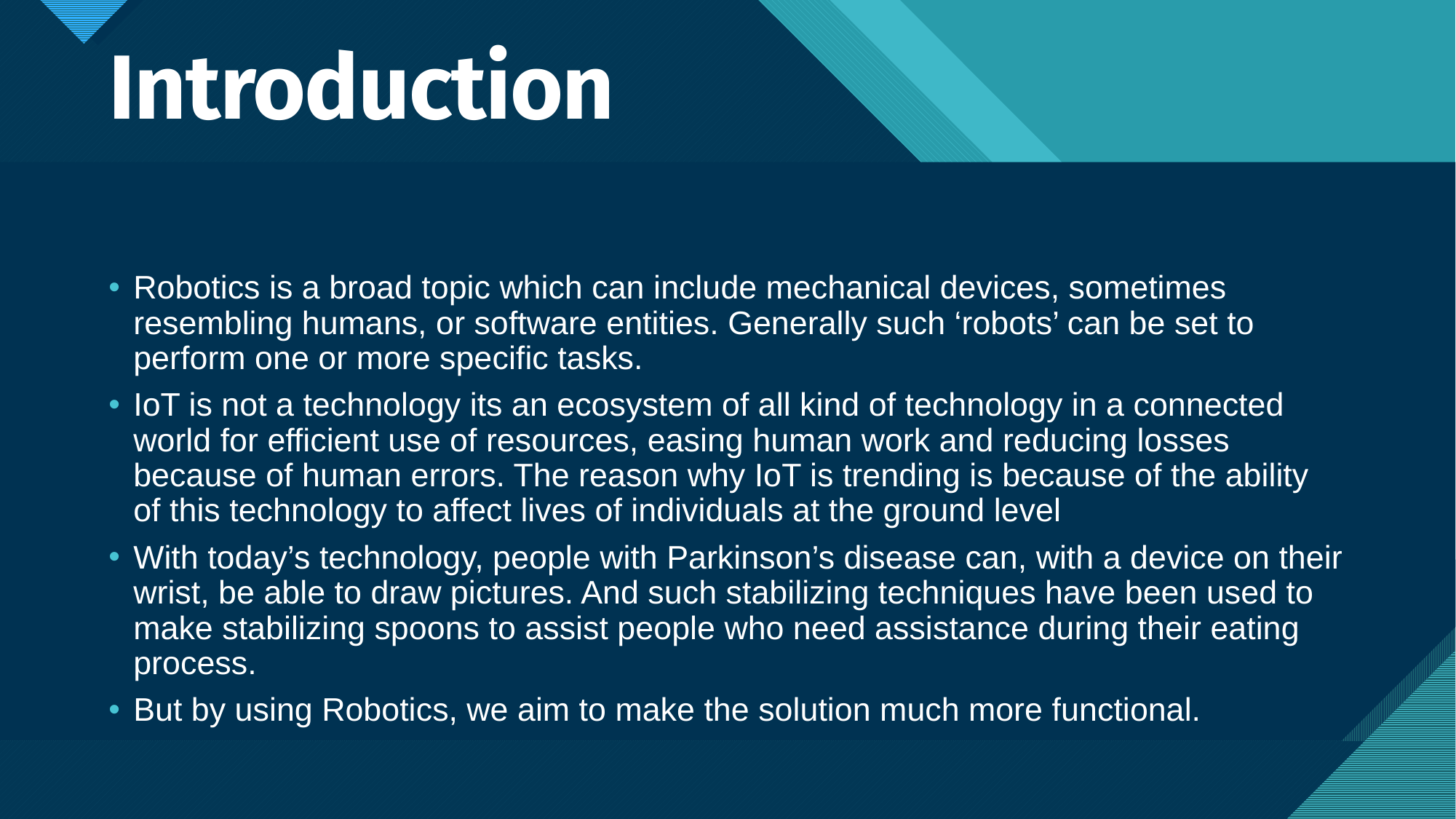

# Introduction
Robotics is a broad topic which can include mechanical devices, sometimes resembling humans, or software entities. Generally such ‘robots’ can be set to perform one or more specific tasks.
IoT is not a technology its an ecosystem of all kind of technology in a connected world for efficient use of resources, easing human work and reducing losses because of human errors. The reason why IoT is trending is because of the ability of this technology to affect lives of individuals at the ground level
With today’s technology, people with Parkinson’s disease can, with a device on their wrist, be able to draw pictures. And such stabilizing techniques have been used to make stabilizing spoons to assist people who need assistance during their eating process.
But by using Robotics, we aim to make the solution much more functional.